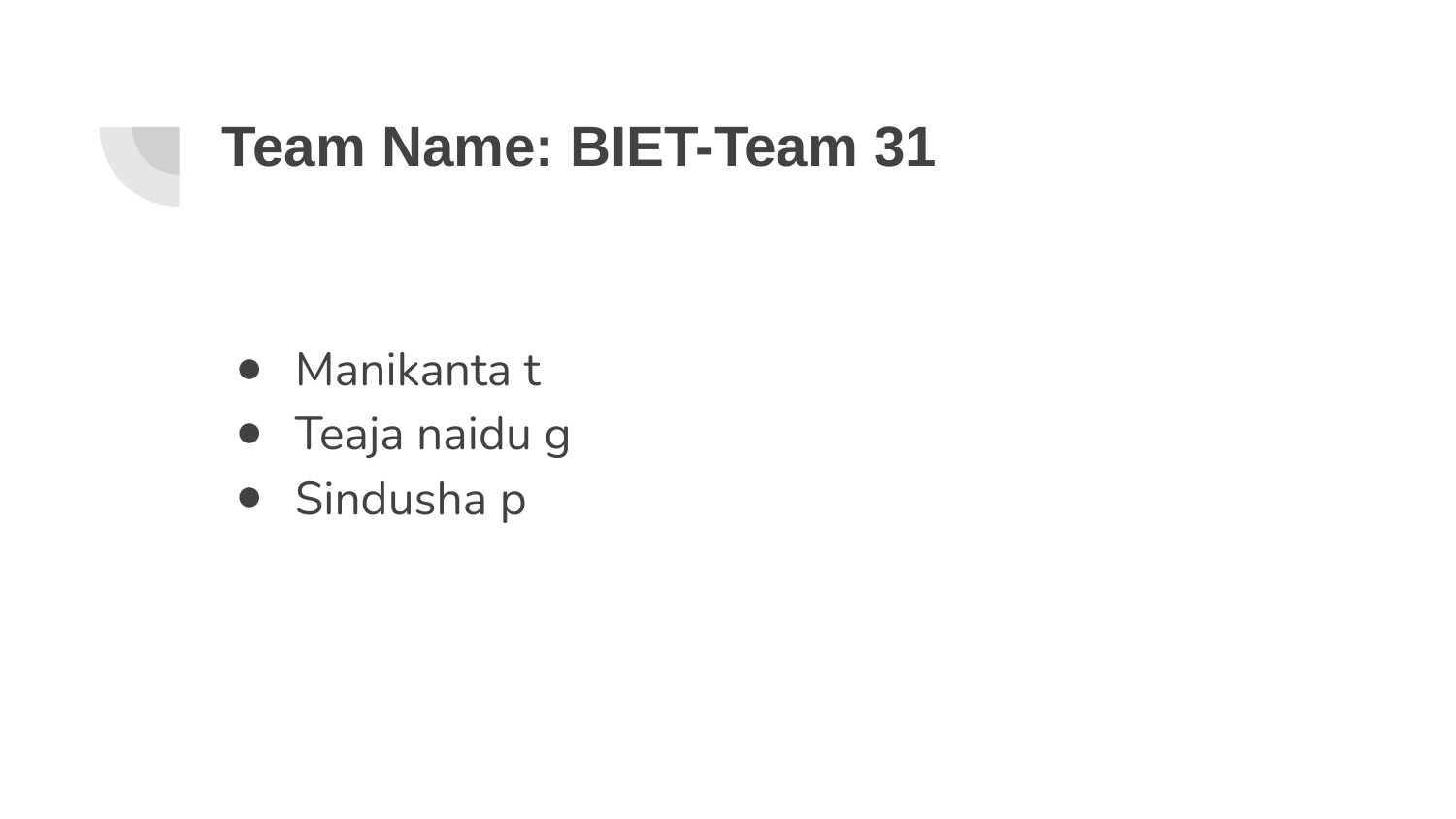

# Team Name: BIET-Team 31
Manikanta t
Teaja naidu g
Sindusha p